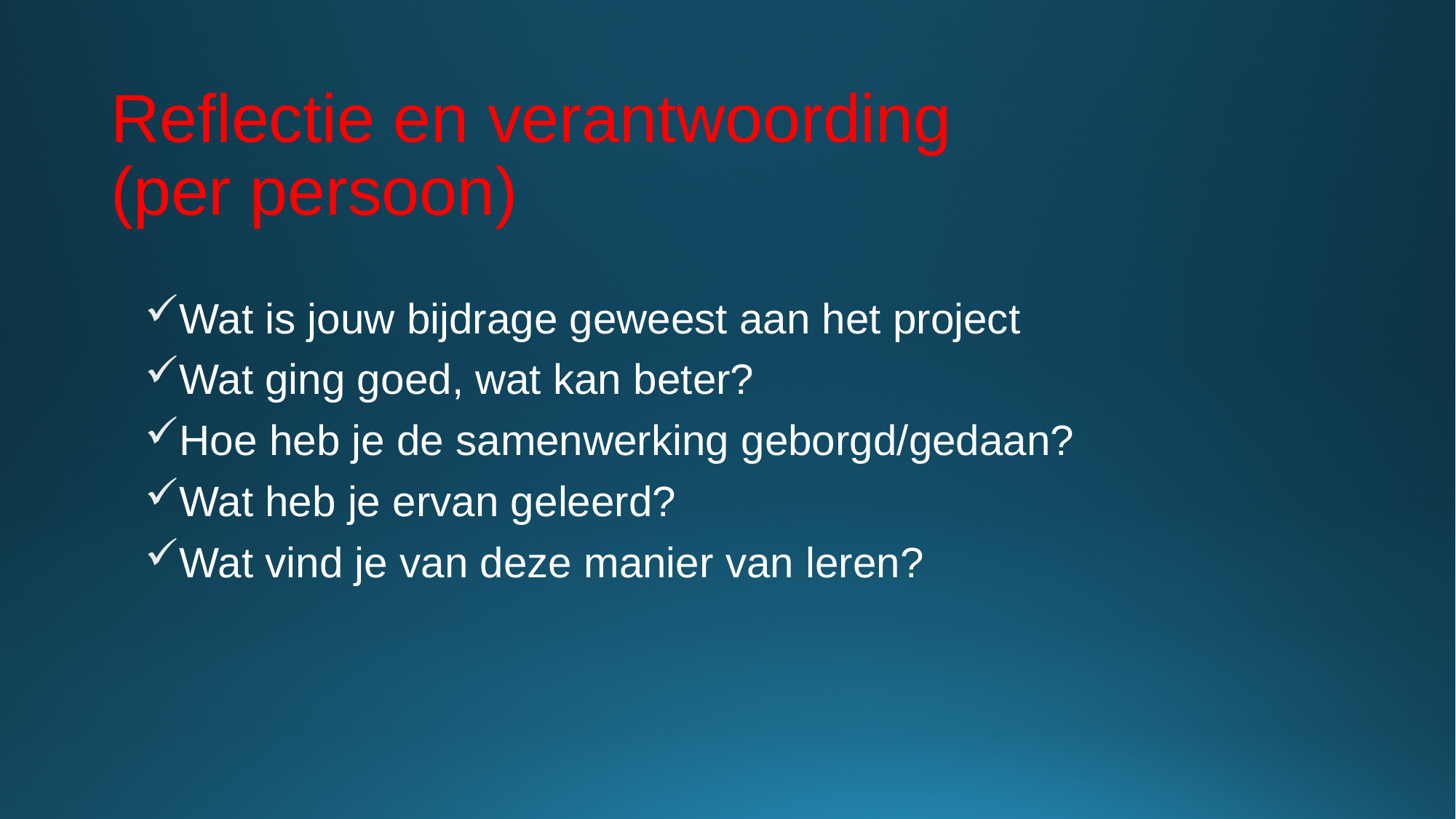

# Reflectie en verantwoording (per persoon)
Wat is jouw bijdrage geweest aan het project
Wat ging goed, wat kan beter?
Hoe heb je de samenwerking geborgd/gedaan?
Wat heb je ervan geleerd?
Wat vind je van deze manier van leren?